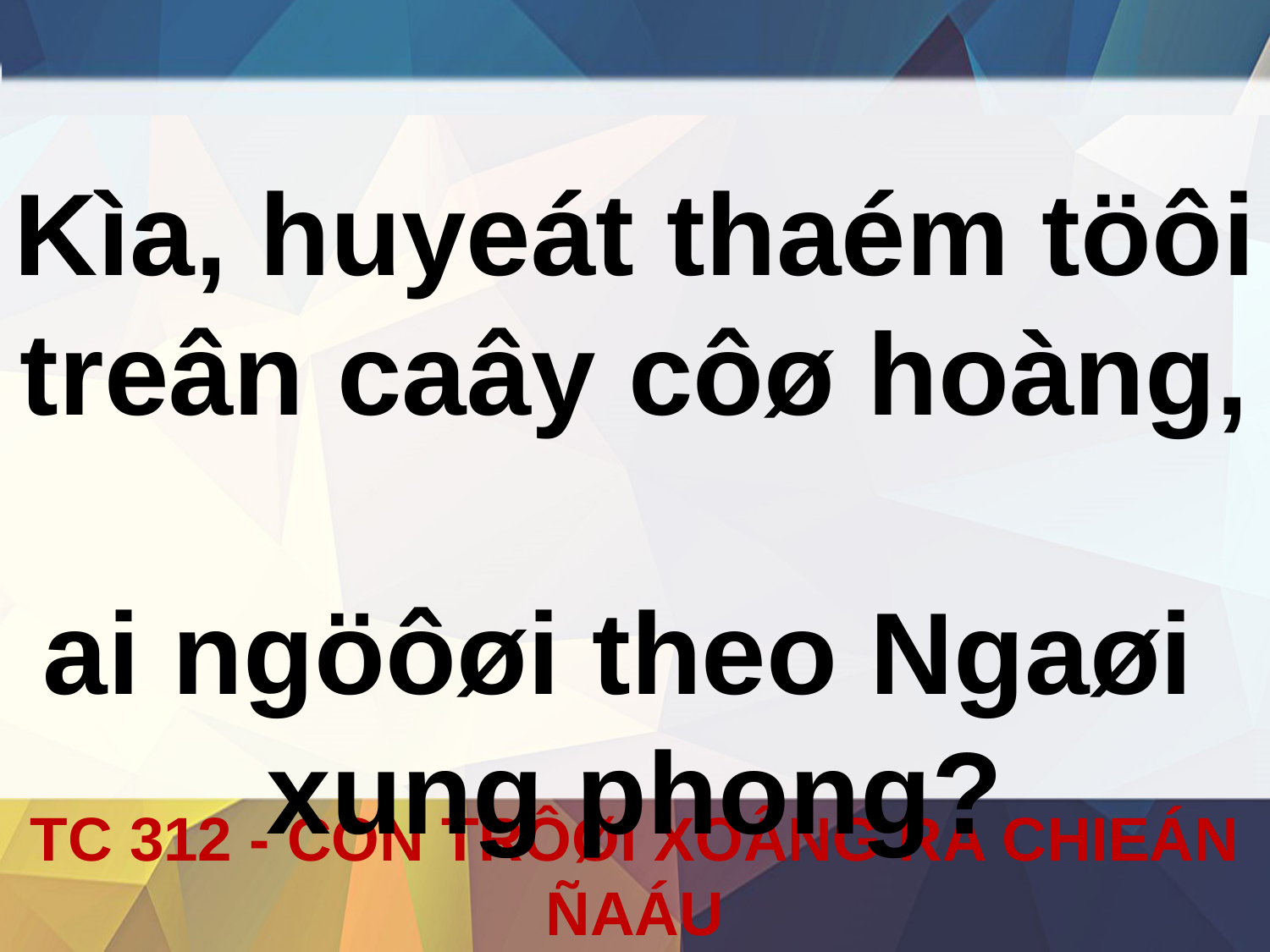

Kìa, huyeát thaém töôi treân caây côø hoàng,
ai ngöôøi theo Ngaøi
xung phong?
TC 312 - CON TRÔØI XOÂNG RA CHIEÁN ÑAÁU